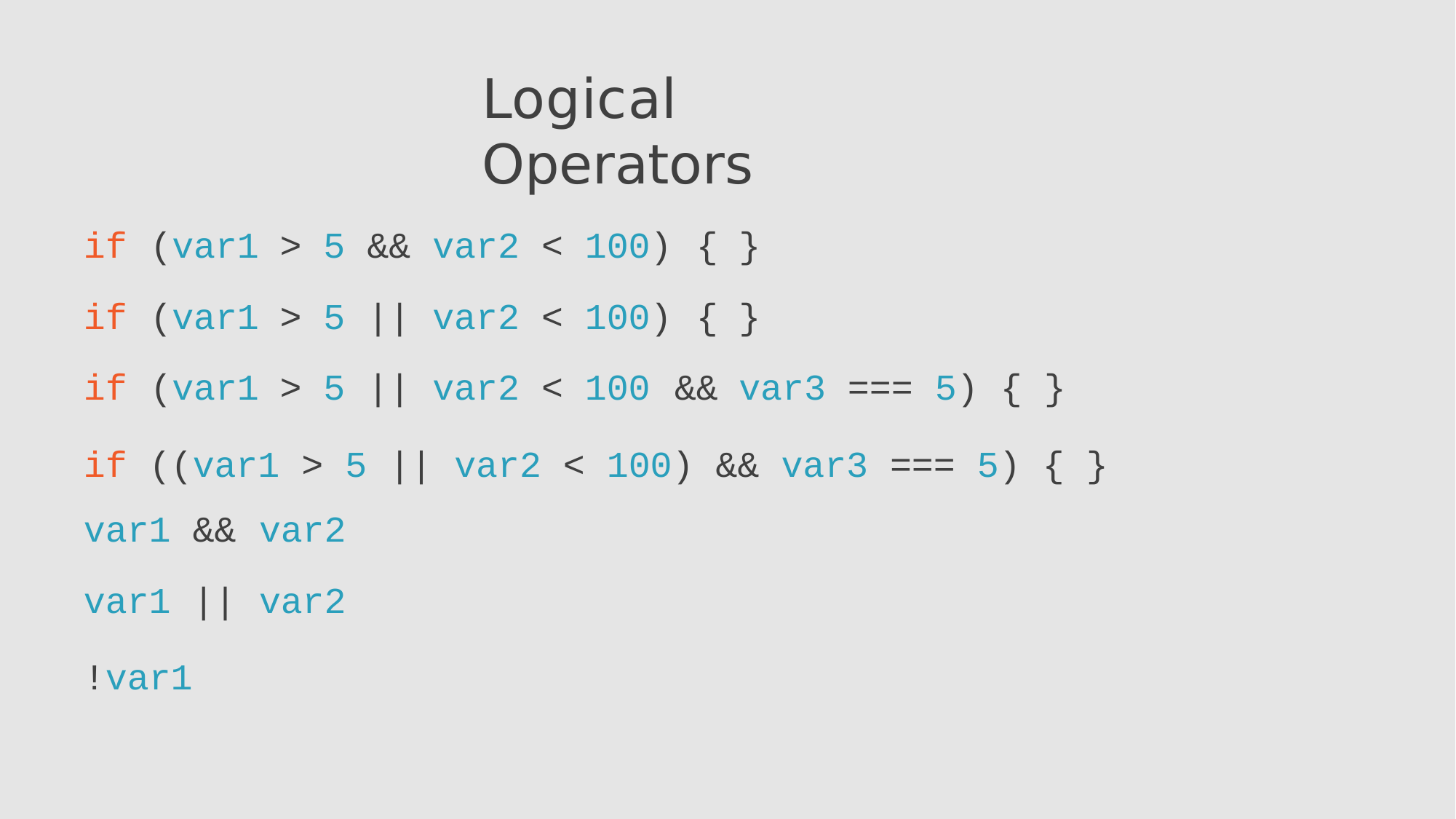

# Logical Operators
| if | (var1 | > | 5 | && | var2 | < | 100) | { | } |  |  |  |  |
| --- | --- | --- | --- | --- | --- | --- | --- | --- | --- | --- | --- | --- | --- |
| if | (var1 | > | 5 | || | var2 | < | 100) | { | } |  |  |  |  |
| if | (var1 | > | 5 | || | var2 | < | 100 | && | var3 | === | 5) | { | } |
if ((var1 > 5 || var2 < 100) && var3 === 5) { }
| var1 | && | var2 |
| --- | --- | --- |
| var1 | || | var2 |
!var1
8